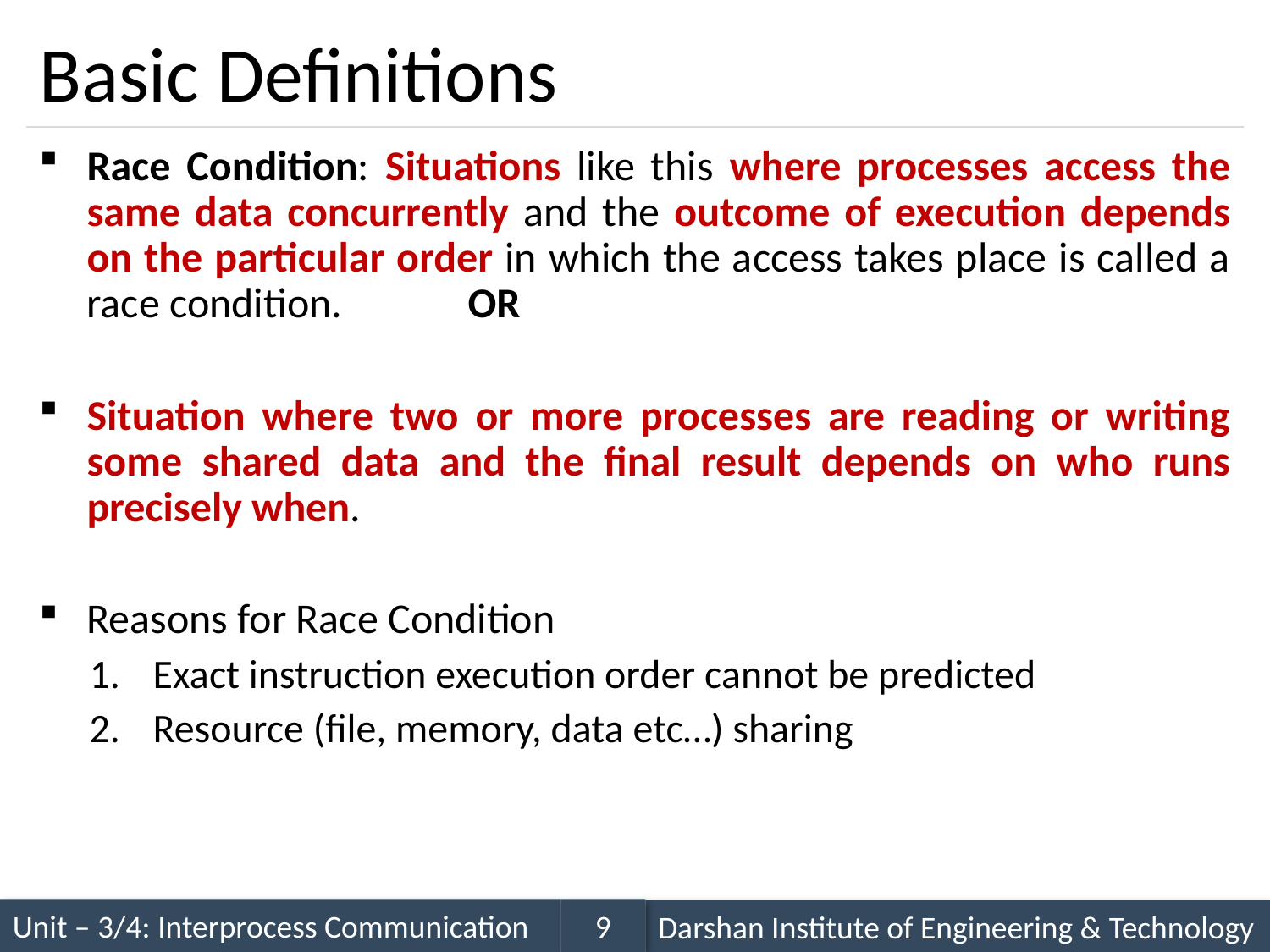

# Basic Definitions
Race Condition: Situations like this where processes access the same data concurrently and the outcome of execution depends on the particular order in which the access takes place is called a race condition. 	OR

Situation where two or more processes are reading or writing some shared data and the final result depends on who runs precisely when.

Reasons for Race Condition
Exact instruction execution order cannot be predicted
Resource (file, memory, data etc…) sharing